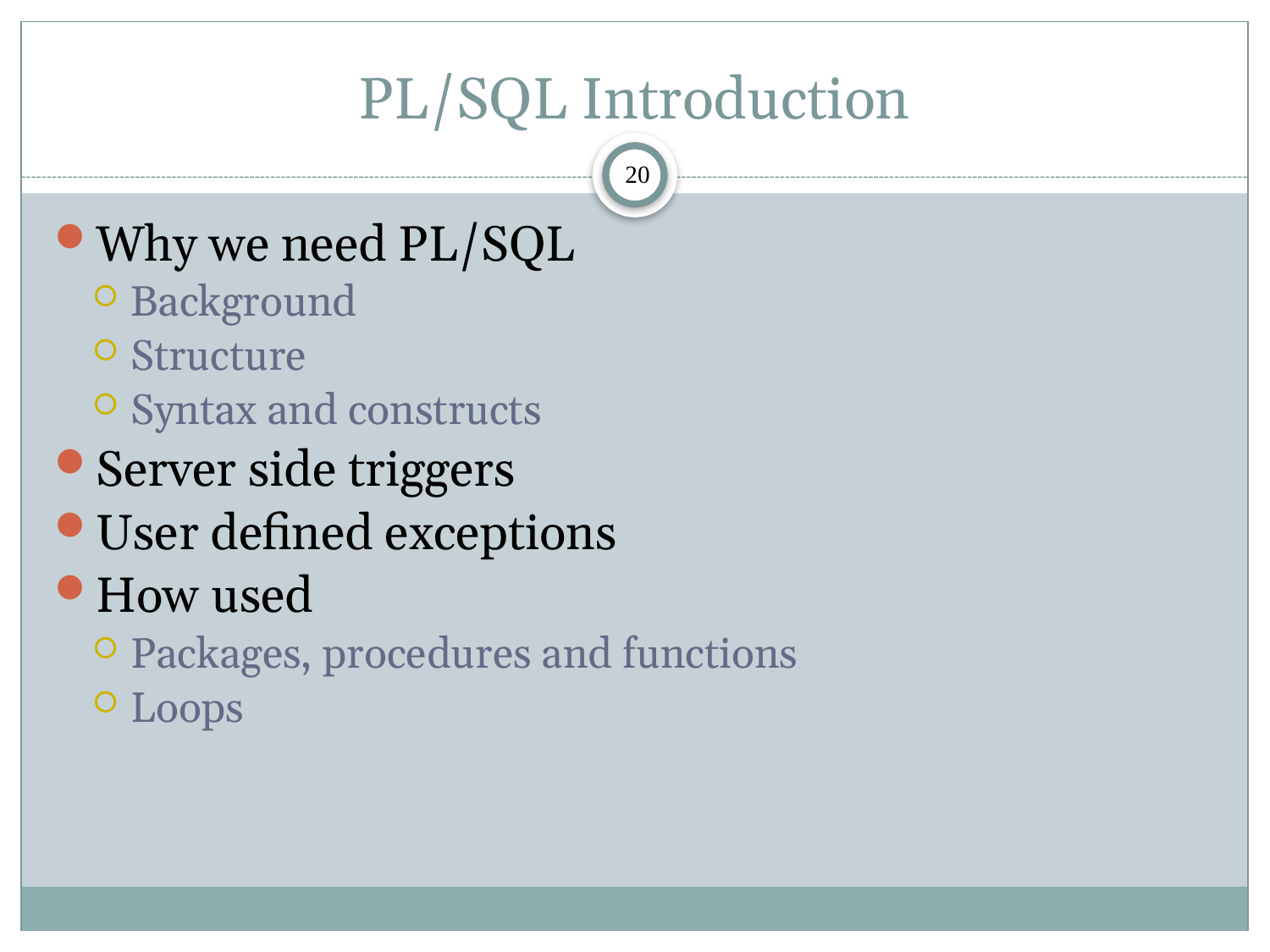

# PL/SQL Introduction
20
Why we need PL/SQL
Background
Structure
Syntax and constructs
Server side triggers
User defined exceptions
How used
Packages, procedures and functions
Loops